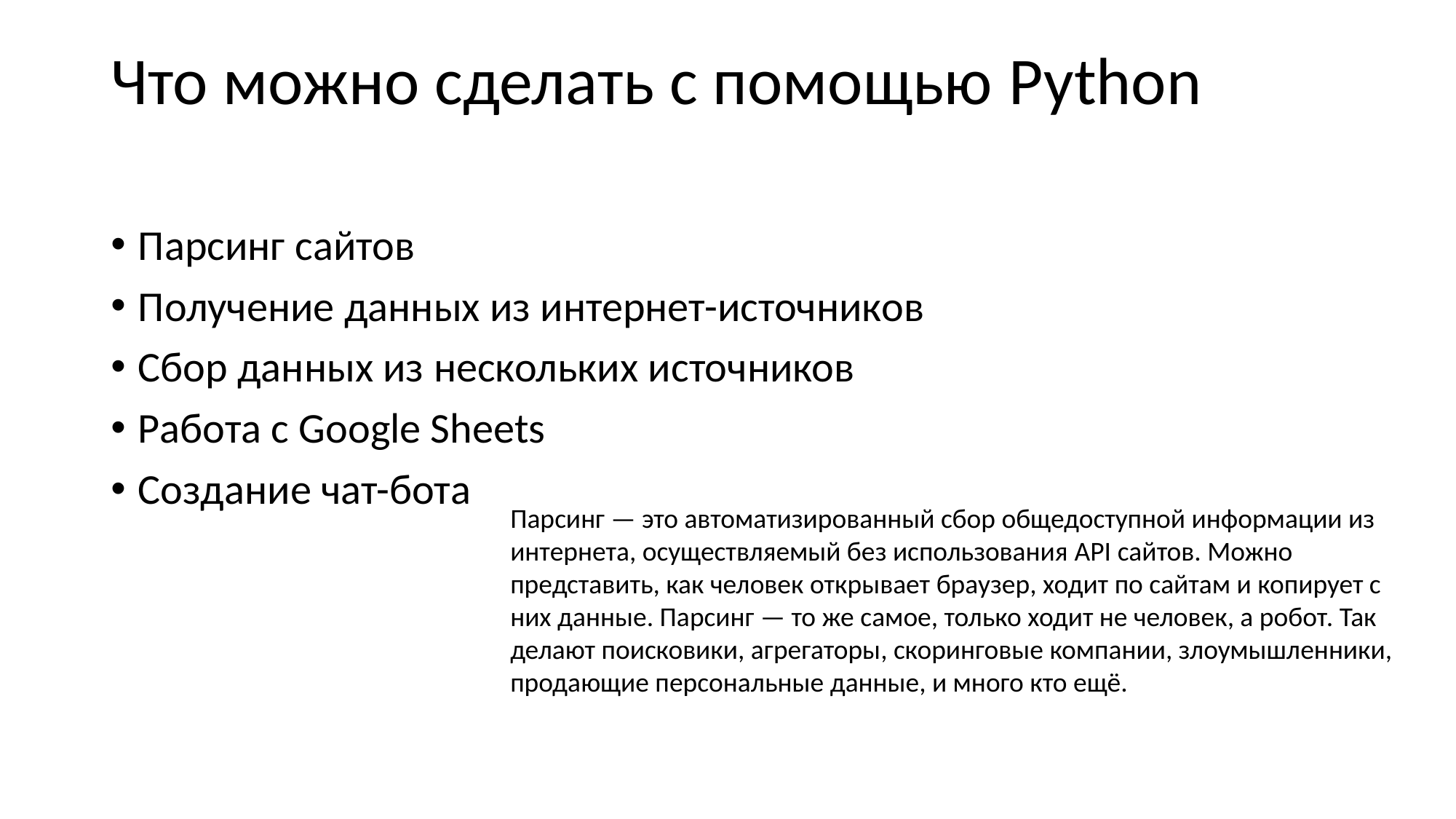

# Что можно сделать с помощью Python
Парсинг сайтов
Получение данных из интернет-источников
Сбор данных из нескольких источников
Работа с Google Sheets
Создание чат-бота
Парсинг — это автоматизированный сбор общедоступной информации из интернета, осуществляемый без использования API сайтов. Можно представить, как человек открывает браузер, ходит по сайтам и копирует с них данные. Парсинг — то же самое, только ходит не человек, а робот. Так делают поисковики, агрегаторы, скоринговые компании, злоумышленники, продающие персональные данные, и много кто ещё.